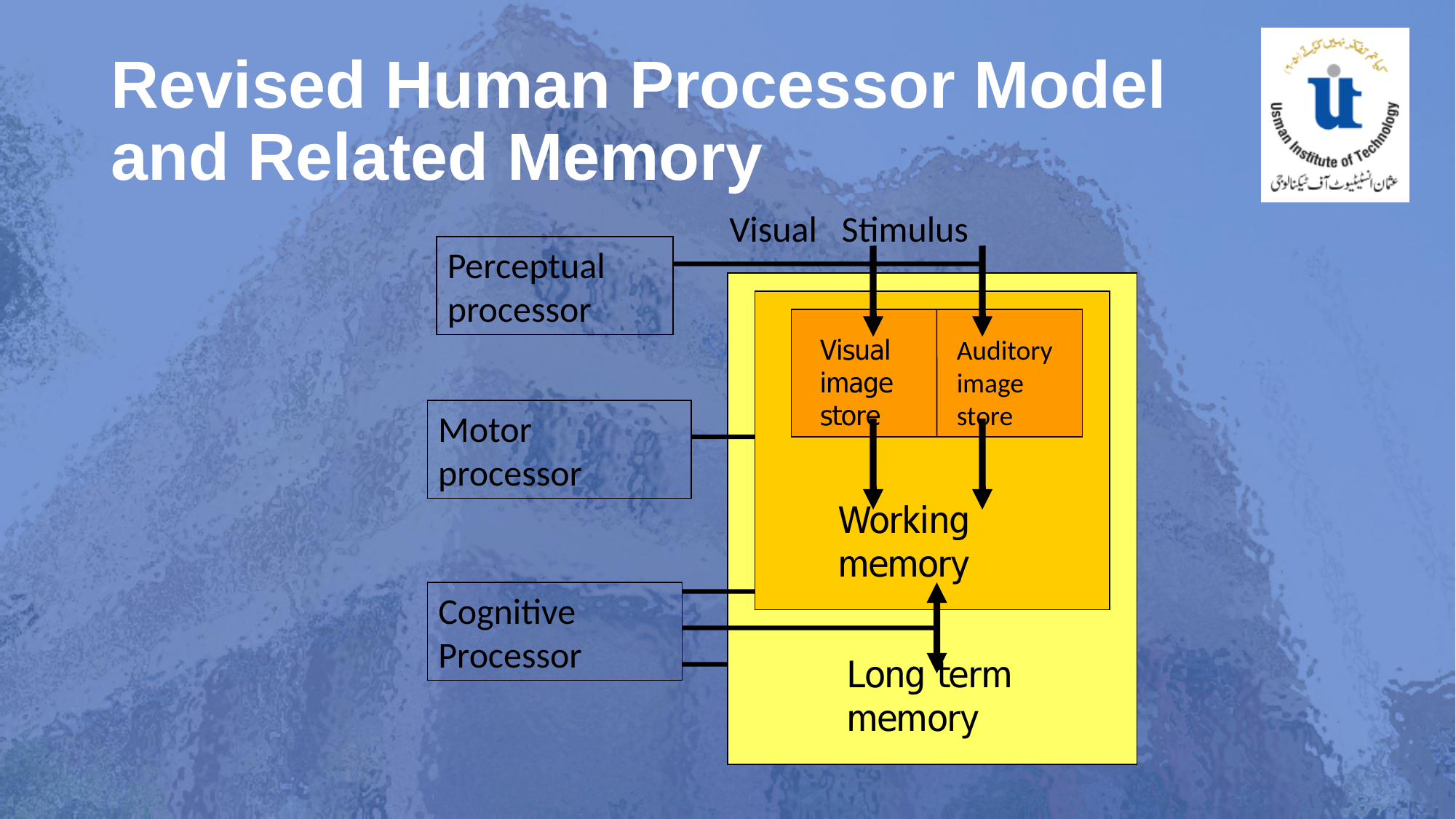

# Revised Human Processor Model and Related Memory
Visual   Stimulus
Perceptual processor

Visual image store
Auditory image store

Working memory

Long term memory

Motor processor

Cognitive Processor